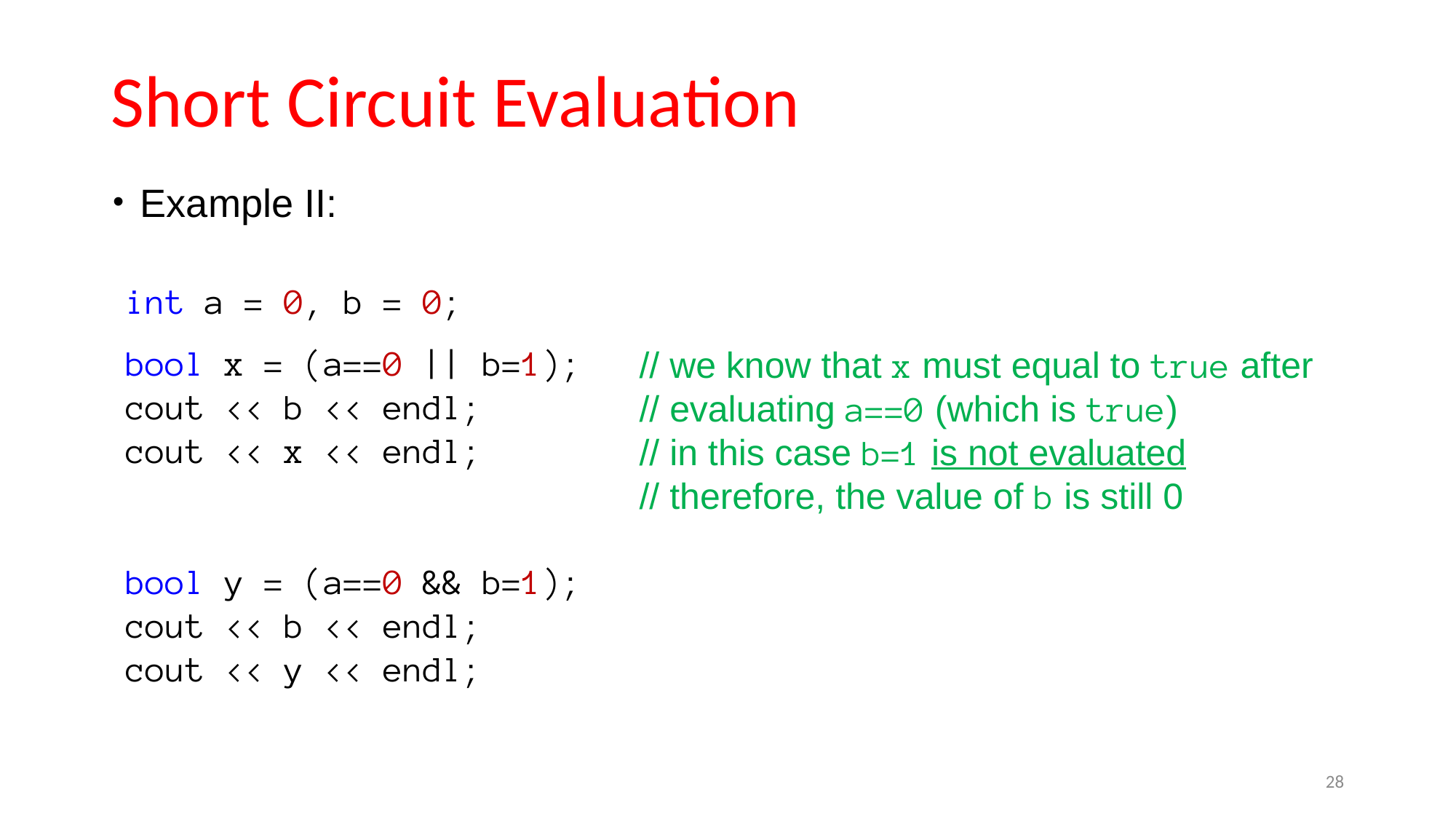

# Short Circuit Evaluation
Example II:

int a = 0, b = 0;
bool x = (a==0 || b=1);
cout << b << endl;
cout << x << endl;

bool y = (a==0 && b=1);
cout << b << endl;
cout << y << endl;
// we know that x must equal to true after
// evaluating a==0 (which is true)
// in this case b=1 is not evaluated
// therefore, the value of b is still 0

28